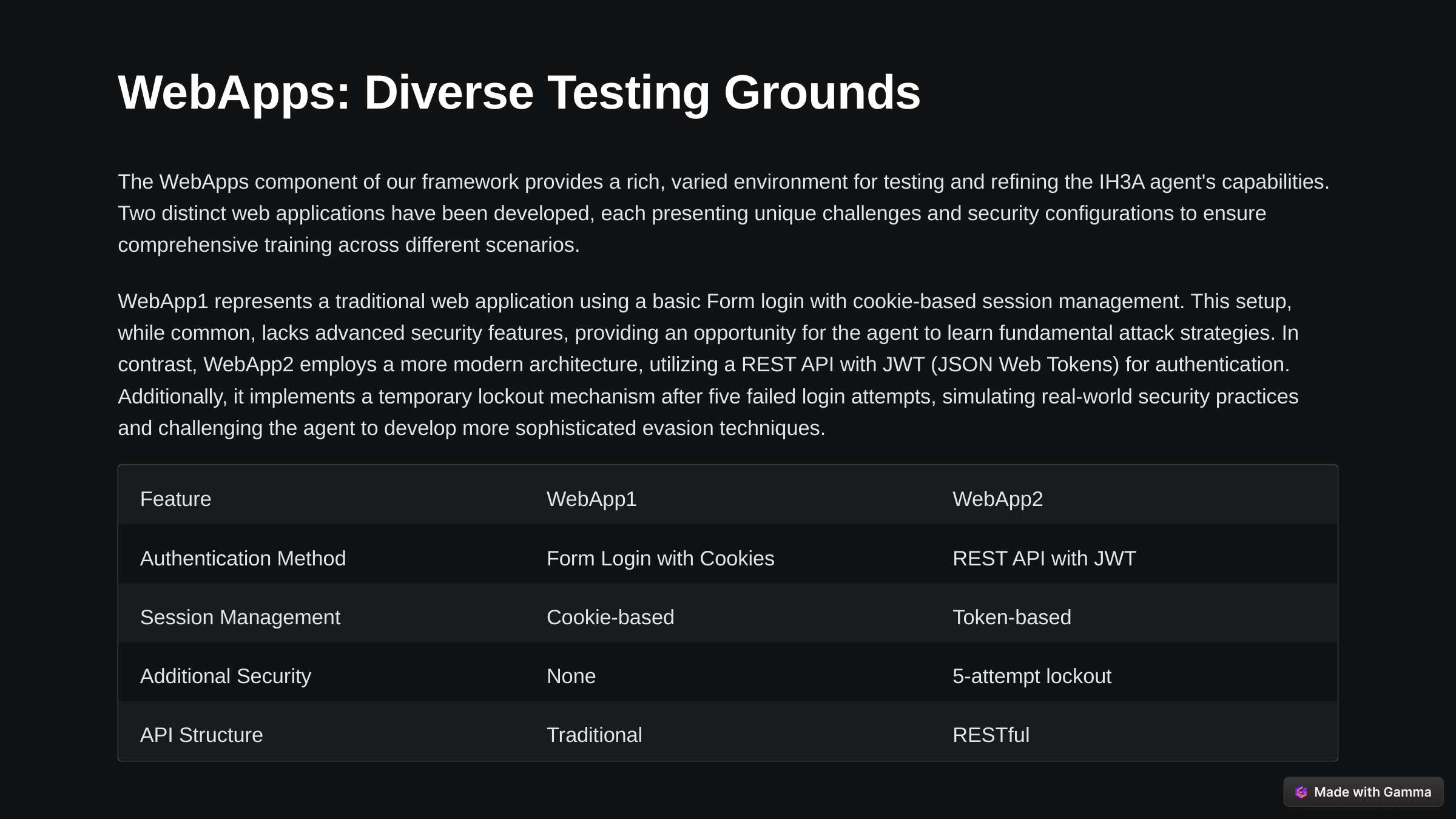

WebApps: Diverse Testing Grounds
The WebApps component of our framework provides a rich, varied environment for testing and refining the IH3A agent's capabilities. Two distinct web applications have been developed, each presenting unique challenges and security configurations to ensure comprehensive training across different scenarios.
WebApp1 represents a traditional web application using a basic Form login with cookie-based session management. This setup, while common, lacks advanced security features, providing an opportunity for the agent to learn fundamental attack strategies. In contrast, WebApp2 employs a more modern architecture, utilizing a REST API with JWT (JSON Web Tokens) for authentication. Additionally, it implements a temporary lockout mechanism after five failed login attempts, simulating real-world security practices and challenging the agent to develop more sophisticated evasion techniques.

Feature
WebApp1
WebApp2

Authentication Method
Form Login with Cookies
REST API with JWT

Session Management
Cookie-based
Token-based

Additional Security
None
5-attempt lockout

API Structure
Traditional
RESTful